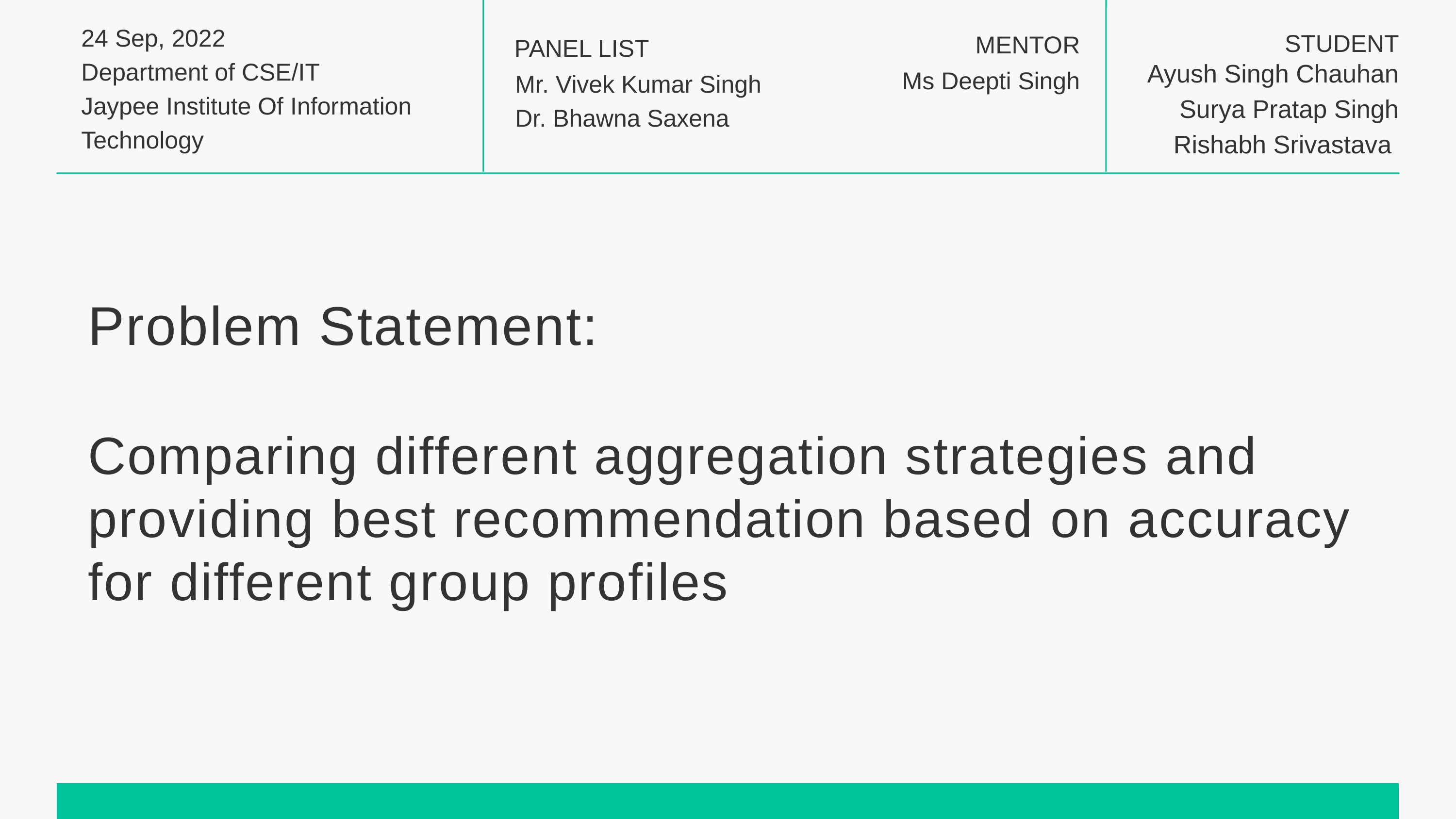

24 Sep, 2022
STUDENT
MENTOR
PANEL LIST
Department of CSE/IT
Jaypee Institute Of Information Technology
Ayush Singh Chauhan
   Surya Pratap Singh
Rishabh Srivastava
Ms Deepti Singh
Mr. Vivek Kumar Singh
Dr. Bhawna Saxena

Problem Statement:

Comparing different aggregation strategies and providing best recommendation based on accuracy for different group profiles